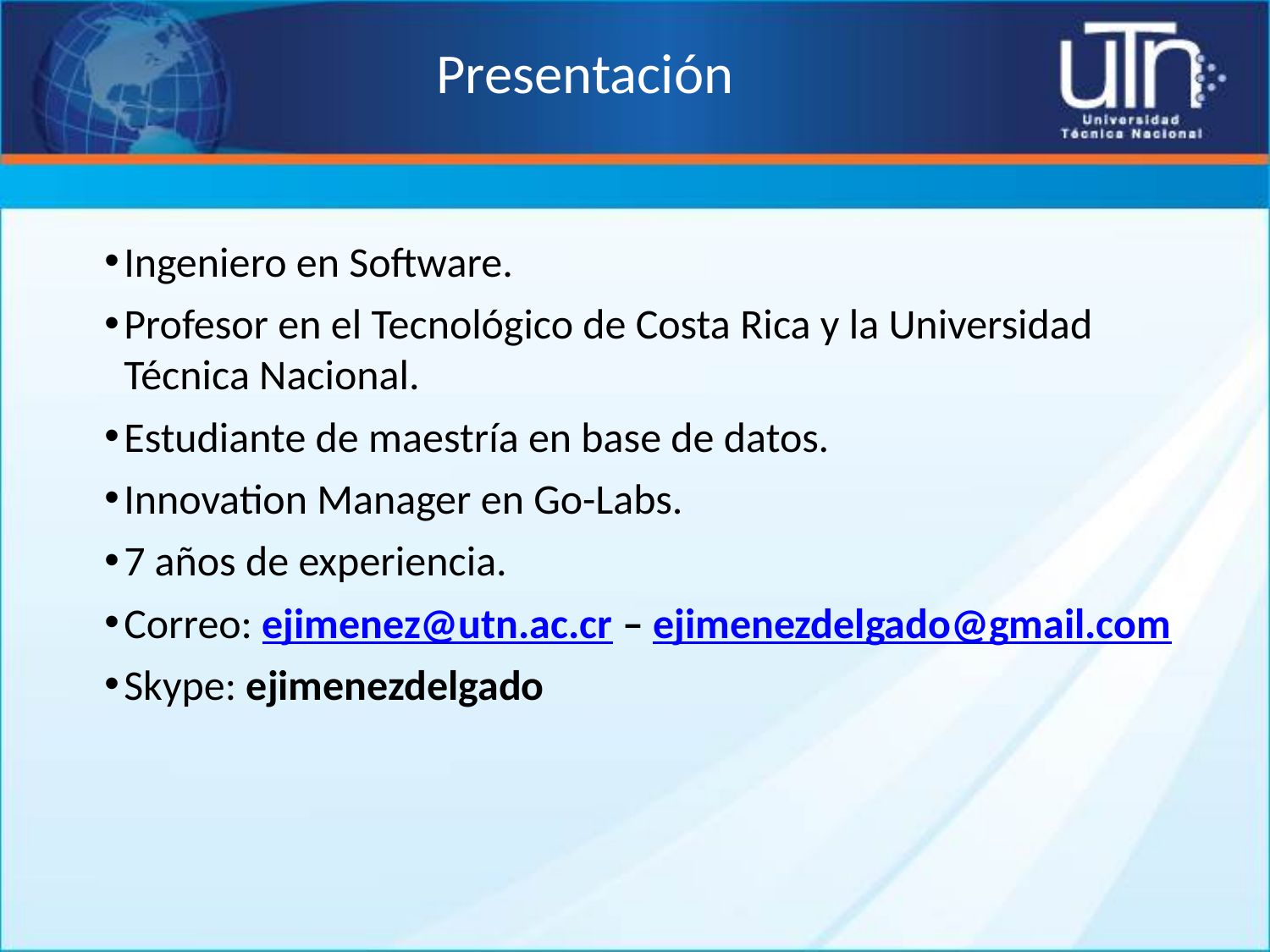

# Presentación
Ingeniero en Software.
Profesor en el Tecnológico de Costa Rica y la Universidad Técnica Nacional.
Estudiante de maestría en base de datos.
Innovation Manager en Go-Labs.
7 años de experiencia.
Correo: ejimenez@utn.ac.cr – ejimenezdelgado@gmail.com
Skype: ejimenezdelgado